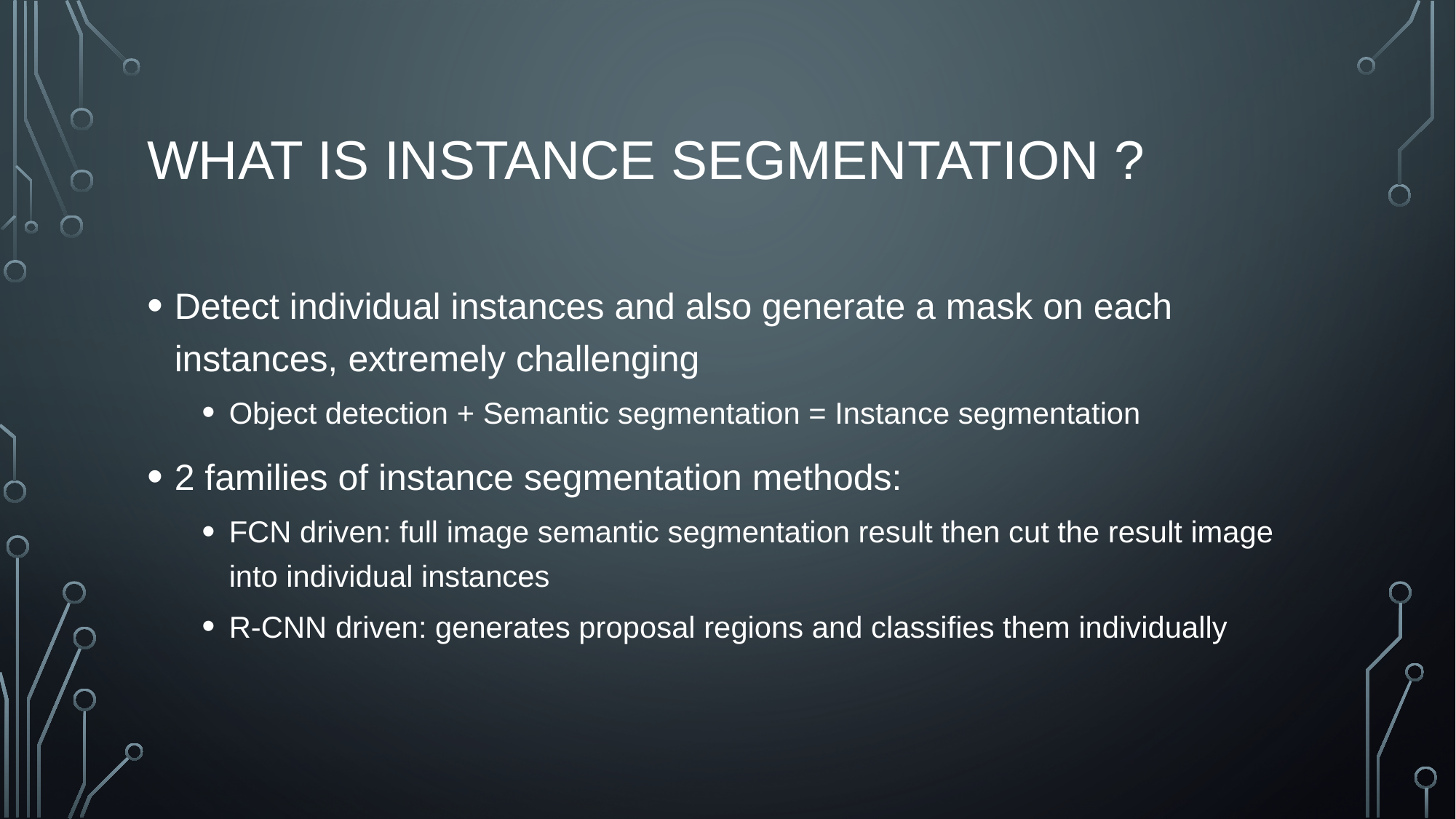

# What is instance segmentation ?
Detect individual instances and also generate a mask on each instances, extremely challenging
Object detection + Semantic segmentation = Instance segmentation
2 families of instance segmentation methods:
FCN driven: full image semantic segmentation result then cut the result image into individual instances
R-CNN driven: generates proposal regions and classifies them individually